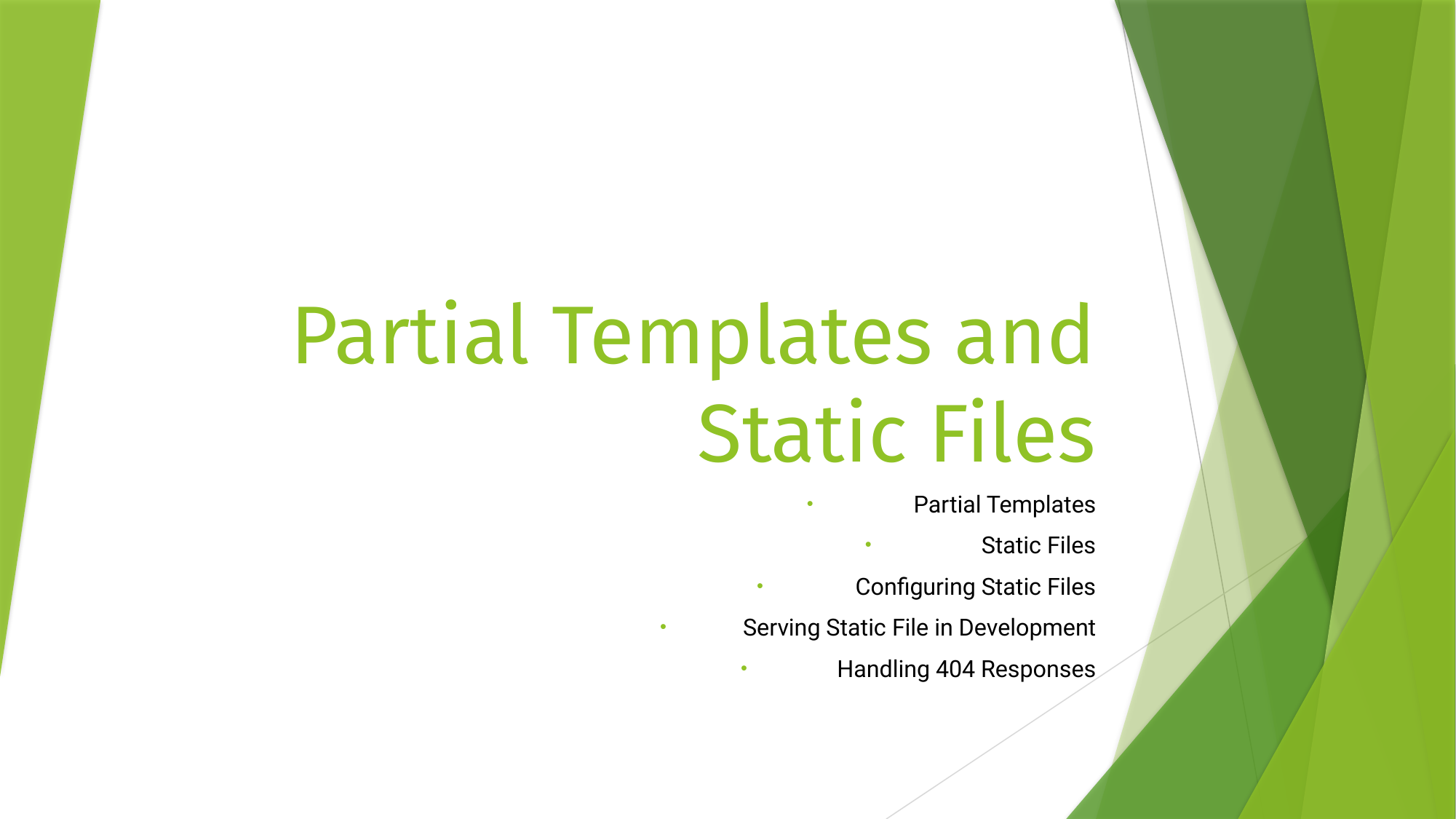

# Partial Templates and Static Files
Partial Templates
Static Files
Configuring Static Files
Serving Static File in Development
Handling 404 Responses